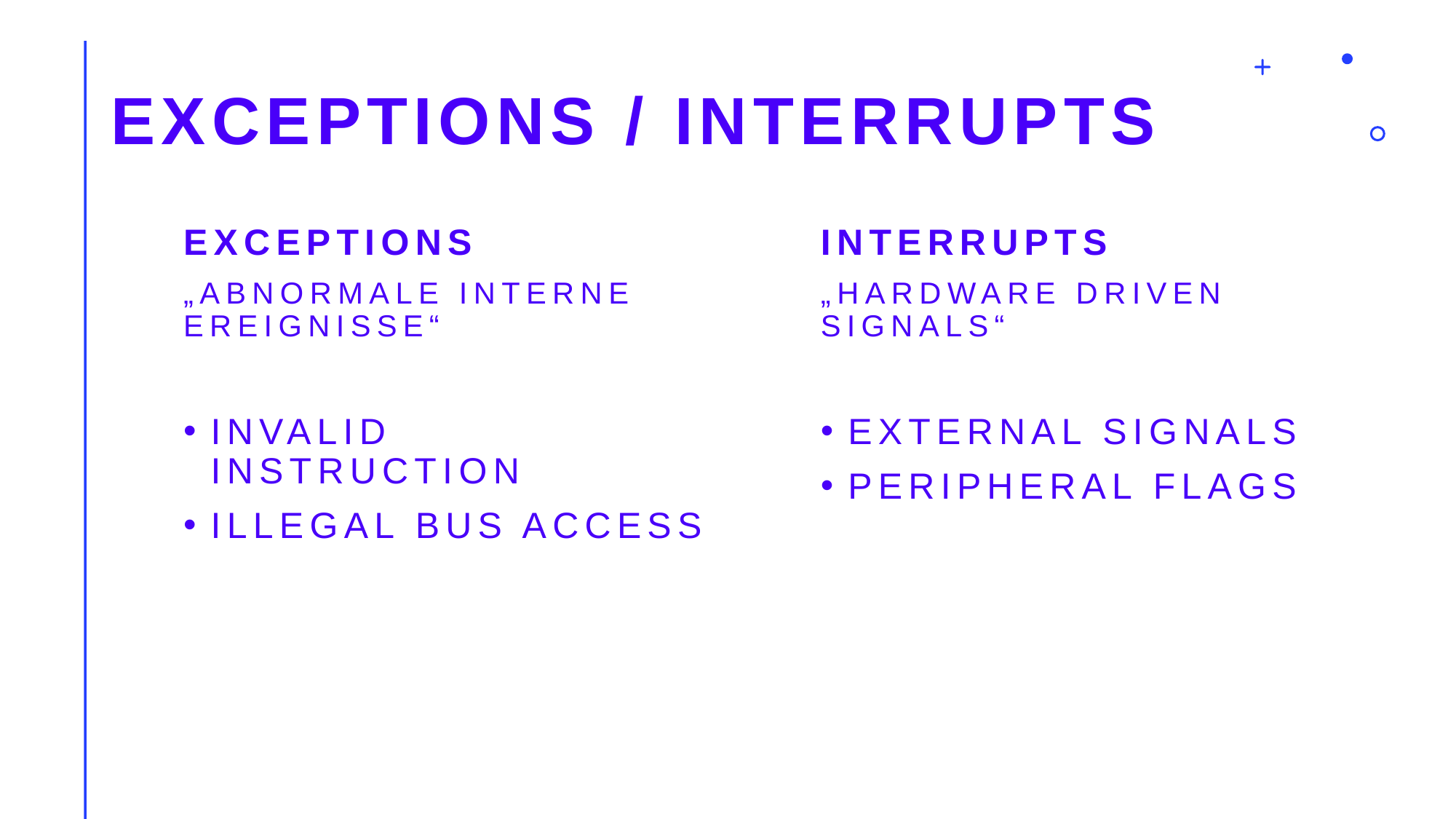

# Exceptions / Interrupts
Exceptions
„Abnormale Interne Ereignisse“

Invalid Instruction
Illegal bus access

Interrupts
„Hardware Driven Signals“

External Signals
Peripheral Flags